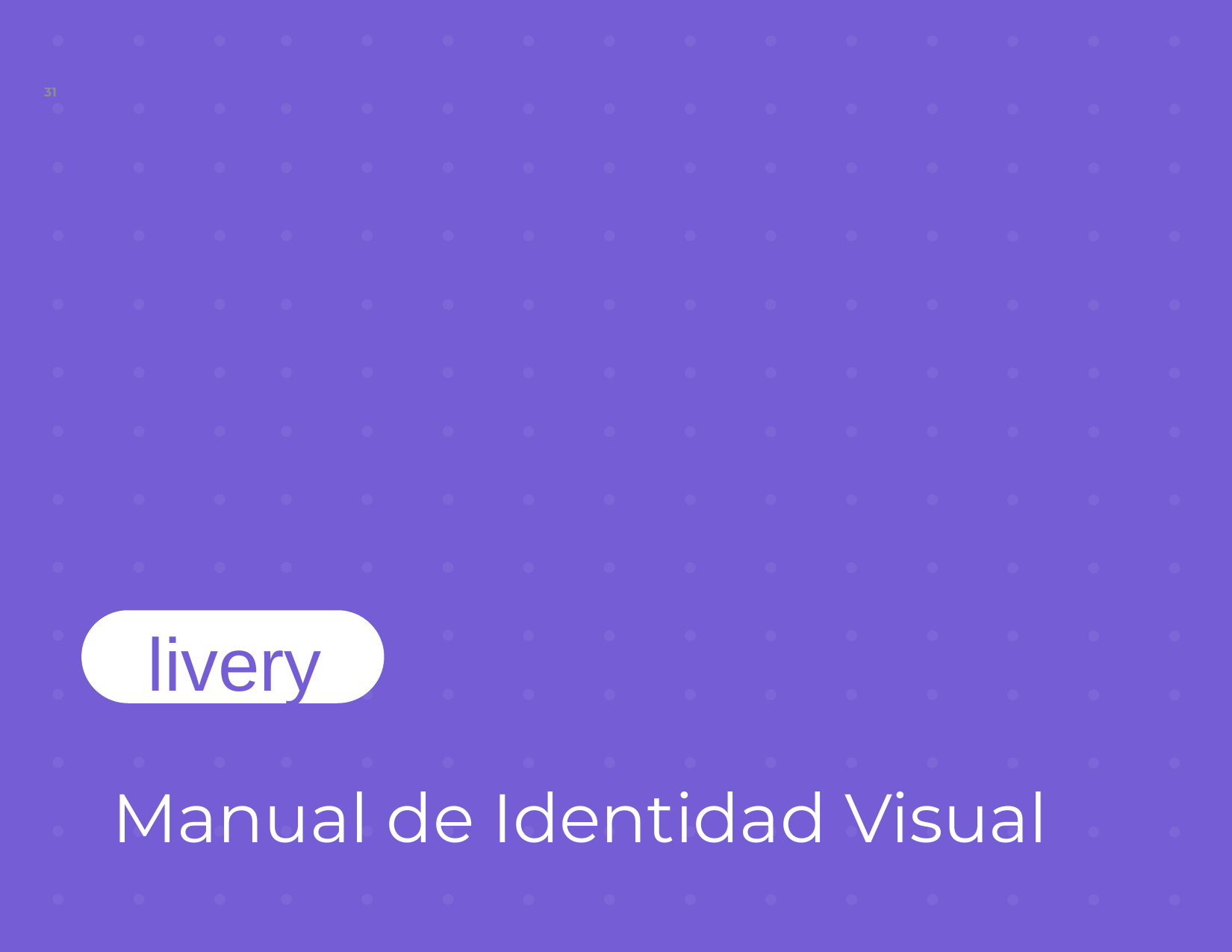

31

1

livery

Manual de Identidad Visual

Livery Manual de Identidad